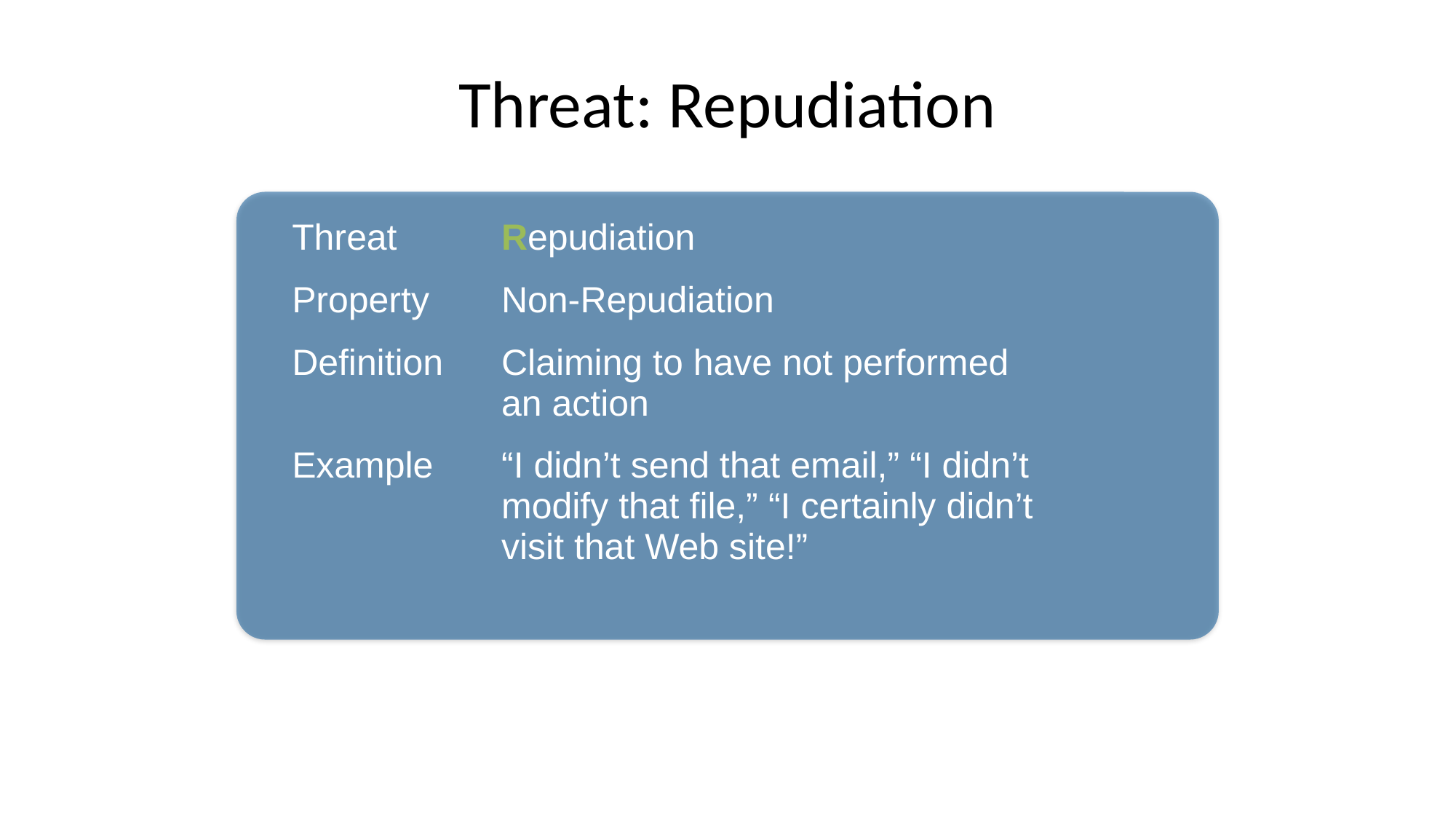

# Threat: Repudiation

| Threat | Repudiation |
| --- | --- |
| Property | Non-Repudiation |
| Definition | Claiming to have not performed an action |
| Example | “I didn’t send that email,” “I didn’t modify that file,” “I certainly didn’t visit that Web site!” |